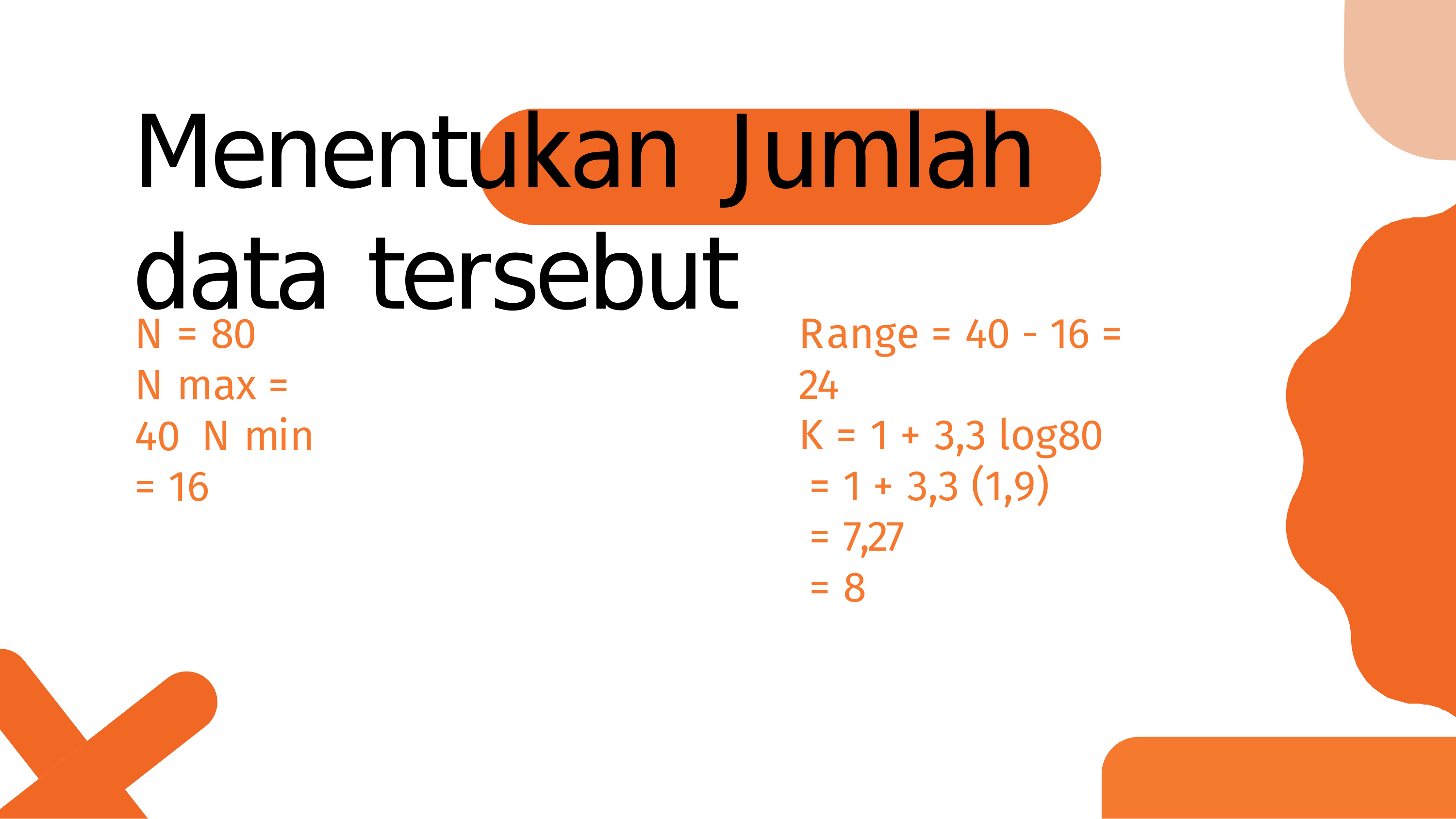

# Menentukan Jumlah data tersebut
N = 80
N max = 40  N min = 16
Range = 40 - 16 = 24
K = 1 + 3,3 log80
= 1 + 3,3 (1,9)
= 7,27
= 8